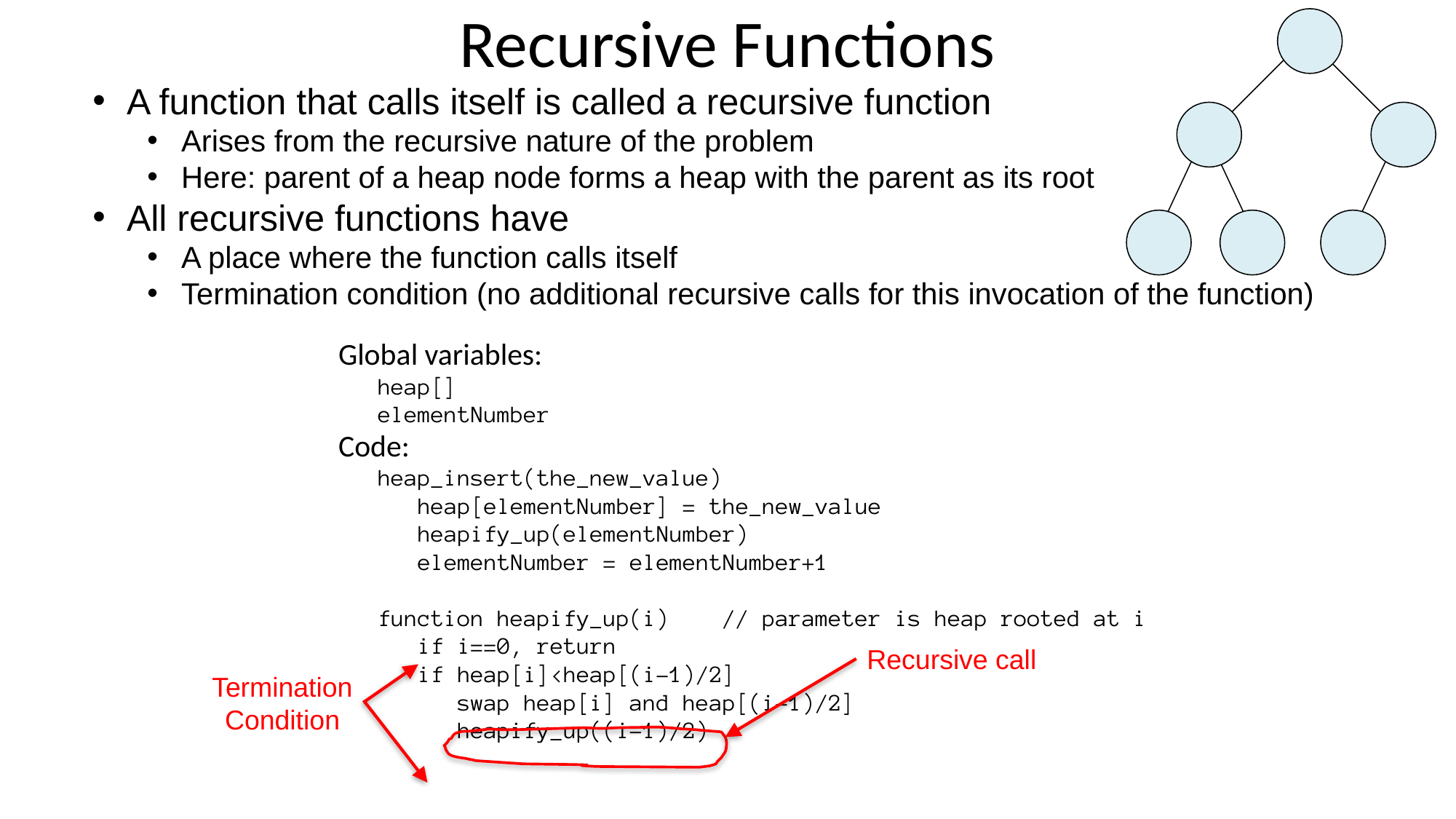

# Recursive Functions

A function that calls itself is called a recursive function
Arises from the recursive nature of the problem
Here: parent of a heap node forms a heap with the parent as its root
All recursive functions have
A place where the function calls itself
Termination condition (no additional recursive calls for this invocation of the function)
Global variables:
   heap[]
   elementNumber
Code:
   heap_insert(the_new_value)
      heap[elementNumber] = the_new_value
      heapify_up(elementNumber)
      elementNumber = elementNumber+1

   function heapify_up(i)    // parameter is heap rooted at i
      if i==0, return
      if heap[i]<heap[(i-1)/2]
         swap heap[i] and heap[(i-1)/2]
         heapify_up((i-1)/2)

Recursive call

Termination
Condition